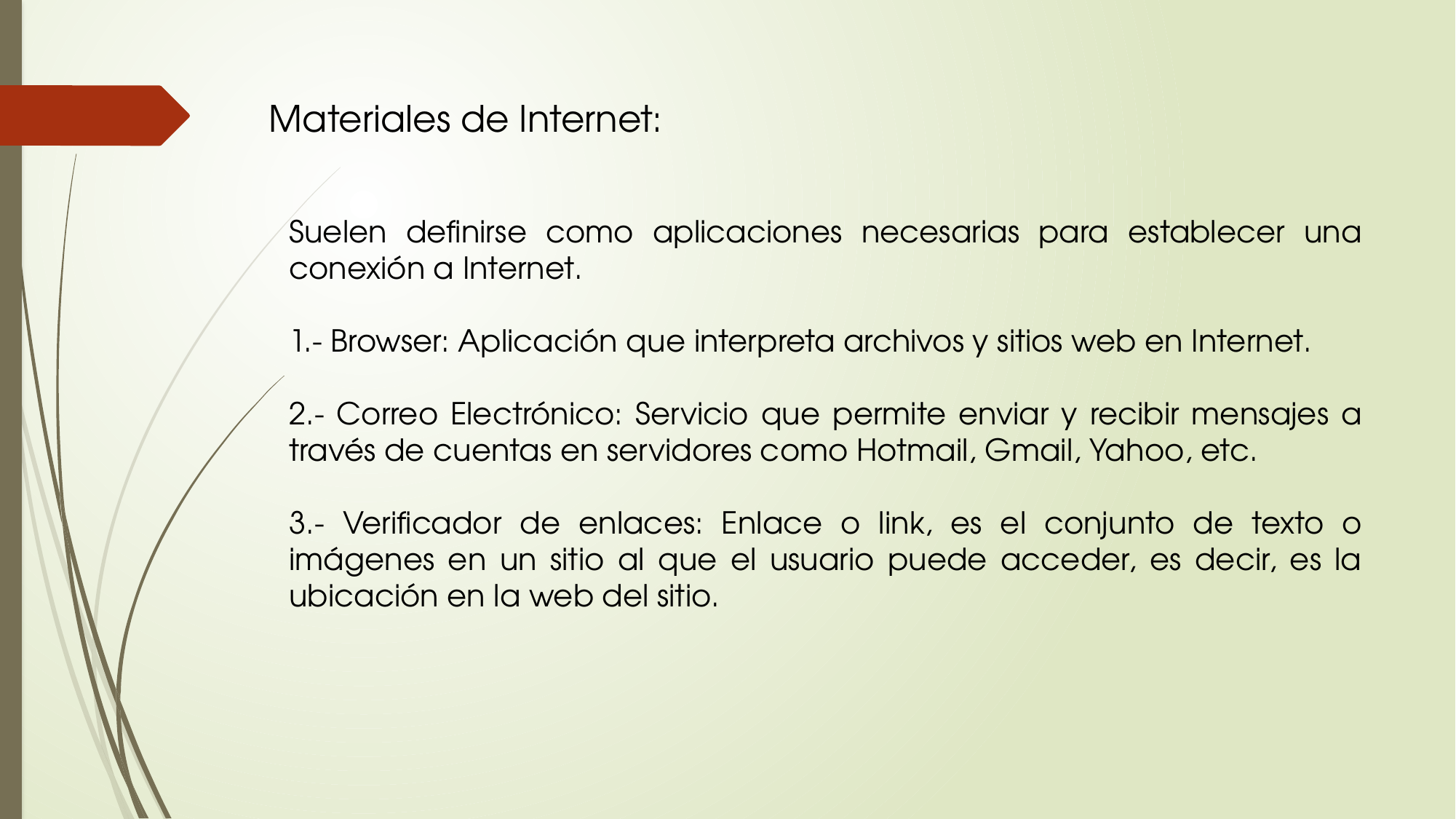

Materiales de Internet:
Suelen definirse como aplicaciones necesarias para establecer una conexión a Internet.

1.- Browser: Aplicación que interpreta archivos y sitios web en Internet.

2.- Correo Electrónico: Servicio que permite enviar y recibir mensajes a través de cuentas en servidores como Hotmail, Gmail, Yahoo, etc.

3.- Verificador de enlaces: Enlace o link, es el conjunto de texto o imágenes en un sitio al que el usuario puede acceder, es decir, es la ubicación en la web del sitio.